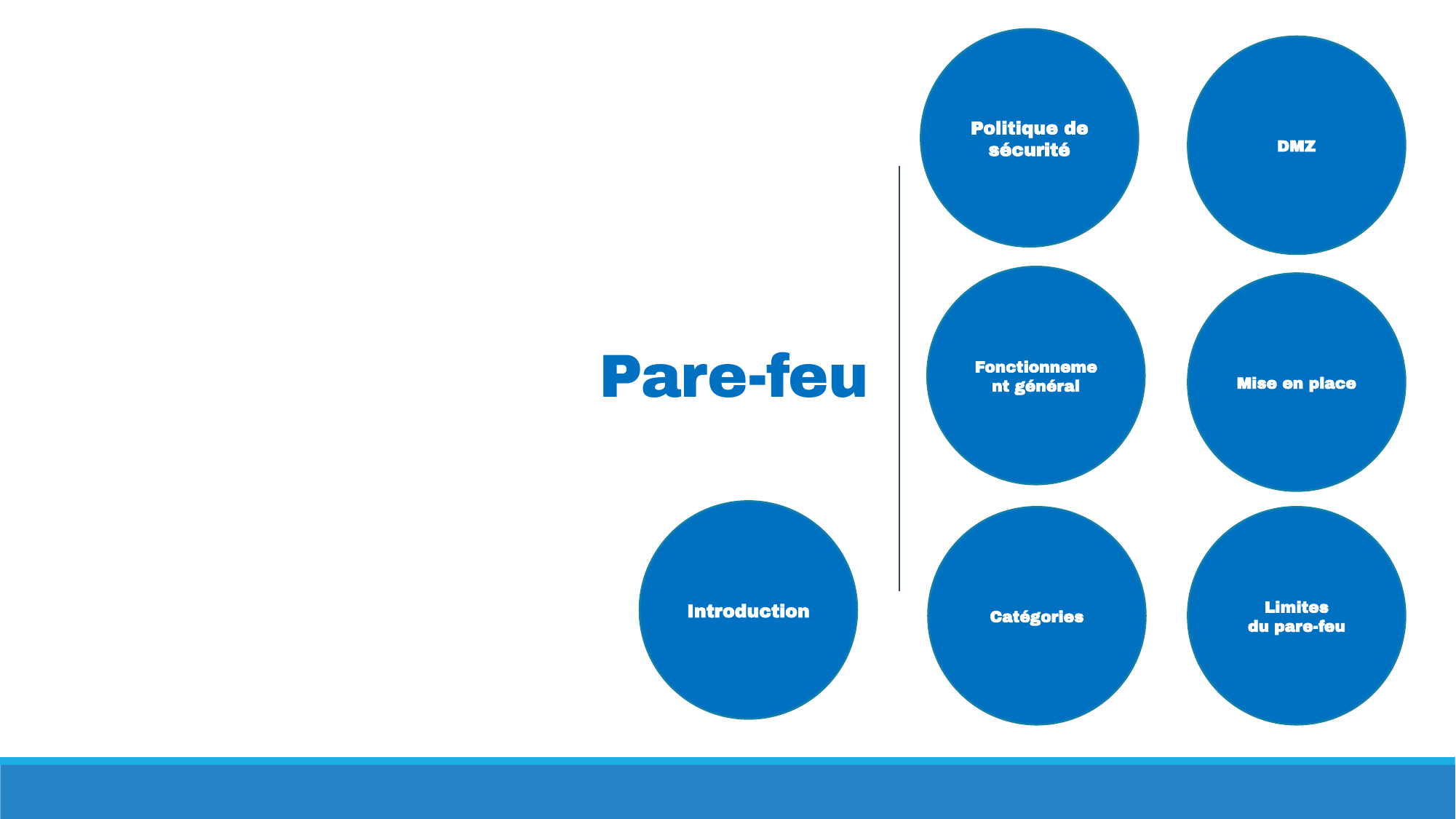

Politique de sécurité
DMZ
# Pare-feu
Fonctionnement général
Mise en place
Introduction
Catégories
Limites
du pare-feu